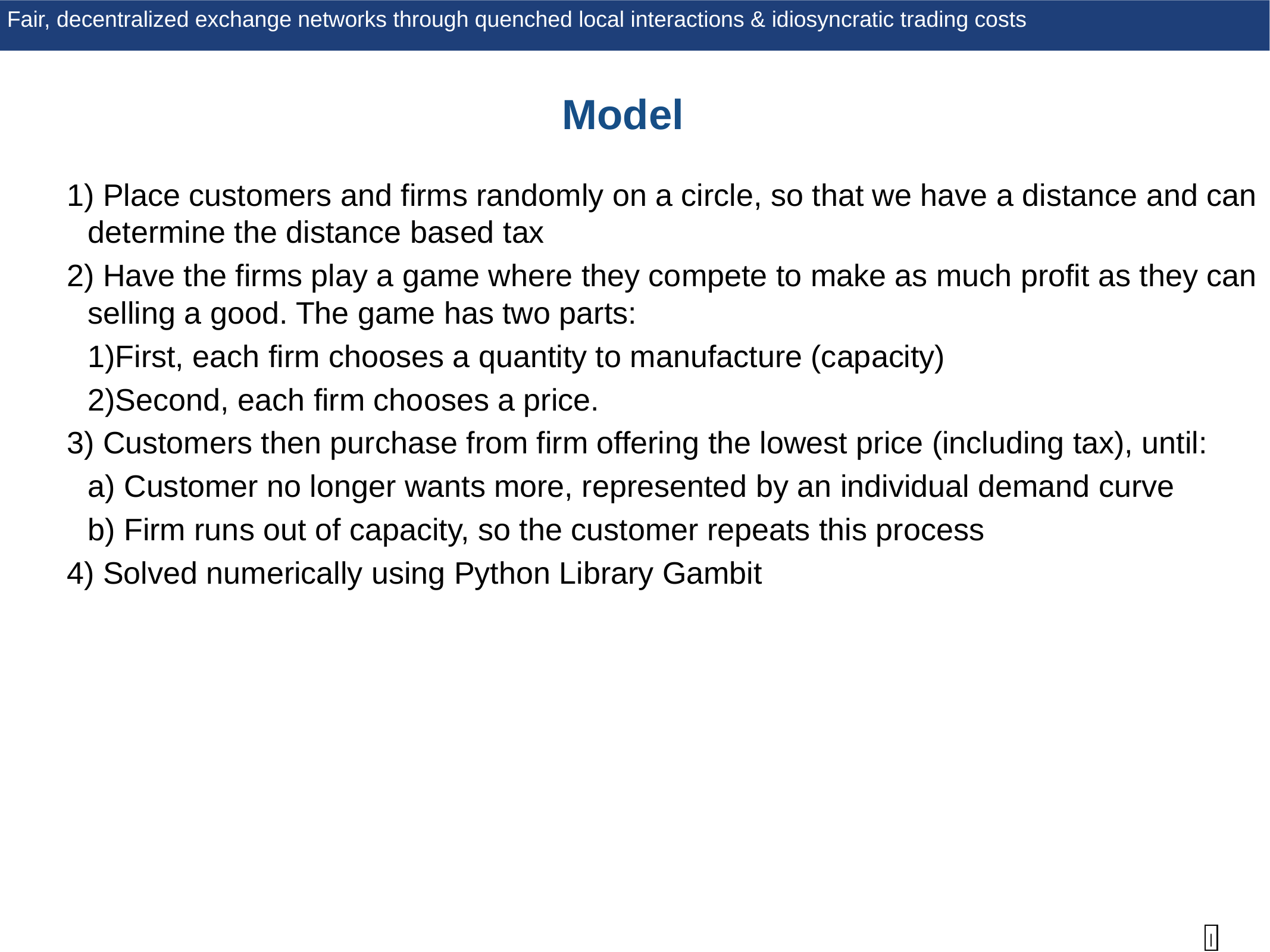

Model
 Place customers and firms randomly on a circle, so that we have a distance and can determine the distance based tax
 Have the firms play a game where they compete to make as much profit as they can selling a good. The game has two parts:
First, each firm chooses a quantity to manufacture (capacity)
Second, each firm chooses a price.
 Customers then purchase from firm offering the lowest price (including tax), until:
 Customer no longer wants more, represented by an individual demand curve
 Firm runs out of capacity, so the customer repeats this process
 Solved numerically using Python Library Gambit